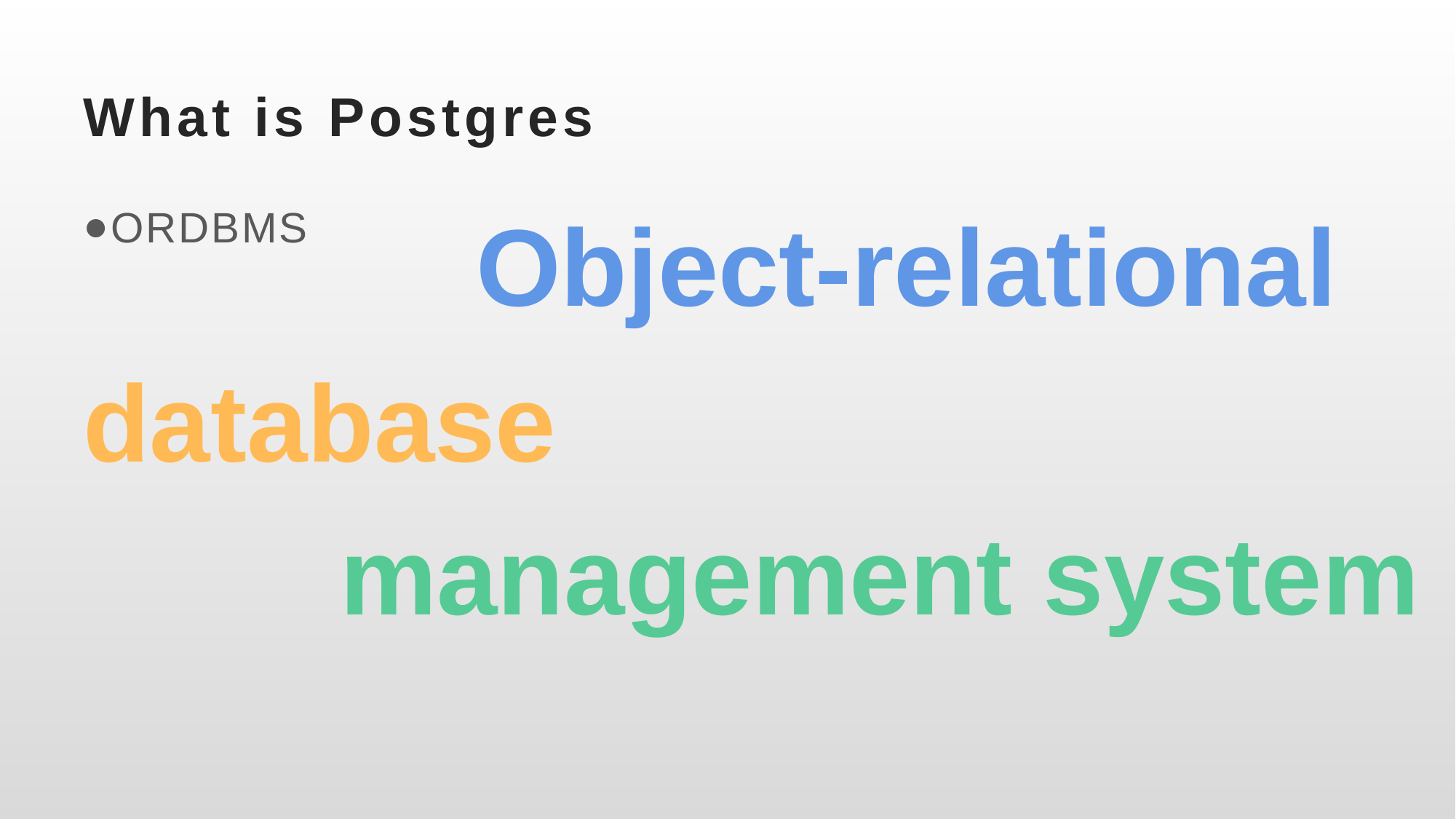

# What is Postgres
ORDBMS
Object-relational
database
management system